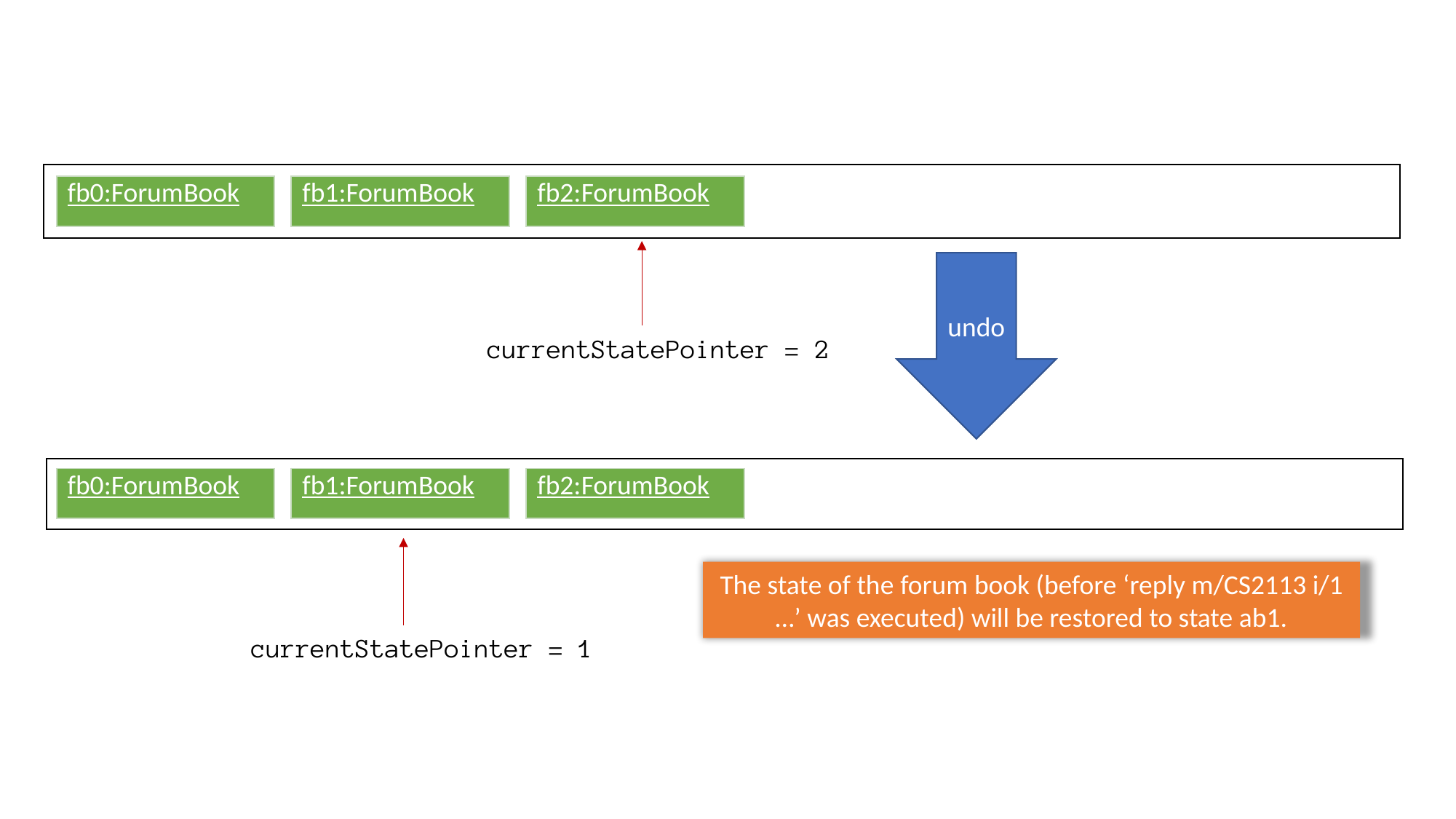

| fb0:ForumBook |
| --- |
| fb1:ForumBook |
| --- |
| fb2:ForumBook |
| --- |
undo
currentStatePointer = 2

| fb0:ForumBook |
| --- |
| fb1:ForumBook |
| --- |
| fb2:ForumBook |
| --- |
The state of the forum book (before ‘reply m/CS2113 i/1 …’ was executed) will be restored to state ab1.
currentStatePointer = 1